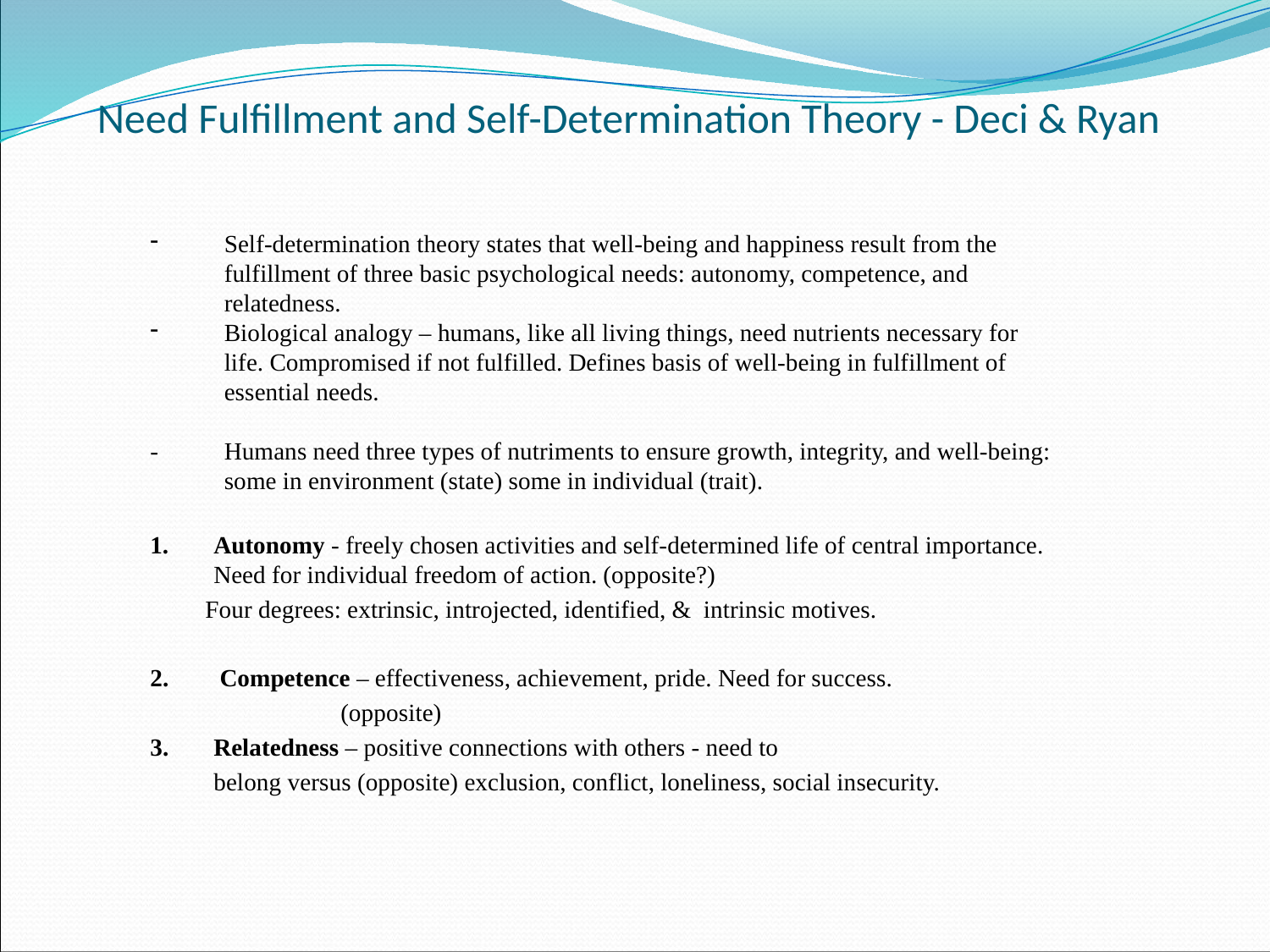

Need Fulfillment and Self-Determination Theory - Deci & Ryan
Self-determination theory states that well-being and happiness result from the fulfillment of three basic psychological needs: autonomy, competence, and relatedness.
Biological analogy – humans, like all living things, need nutrients necessary for life. Compromised if not fulfilled. Defines basis of well-being in fulfillment of essential needs.

- 	Humans need three types of nutriments to ensure growth, integrity, and well-being: some in environment (state) some in individual (trait).

Autonomy - freely chosen activities and self-determined life of central importance. Need for individual freedom of action. (opposite?)
         Four degrees: extrinsic, introjected, identified, &  intrinsic motives.

2.	 Competence – effectiveness, achievement, pride. Need for success.
		(opposite)
3. 	Relatedness – positive connections with others - need to
	belong versus (opposite) exclusion, conflict, loneliness, social insecurity.